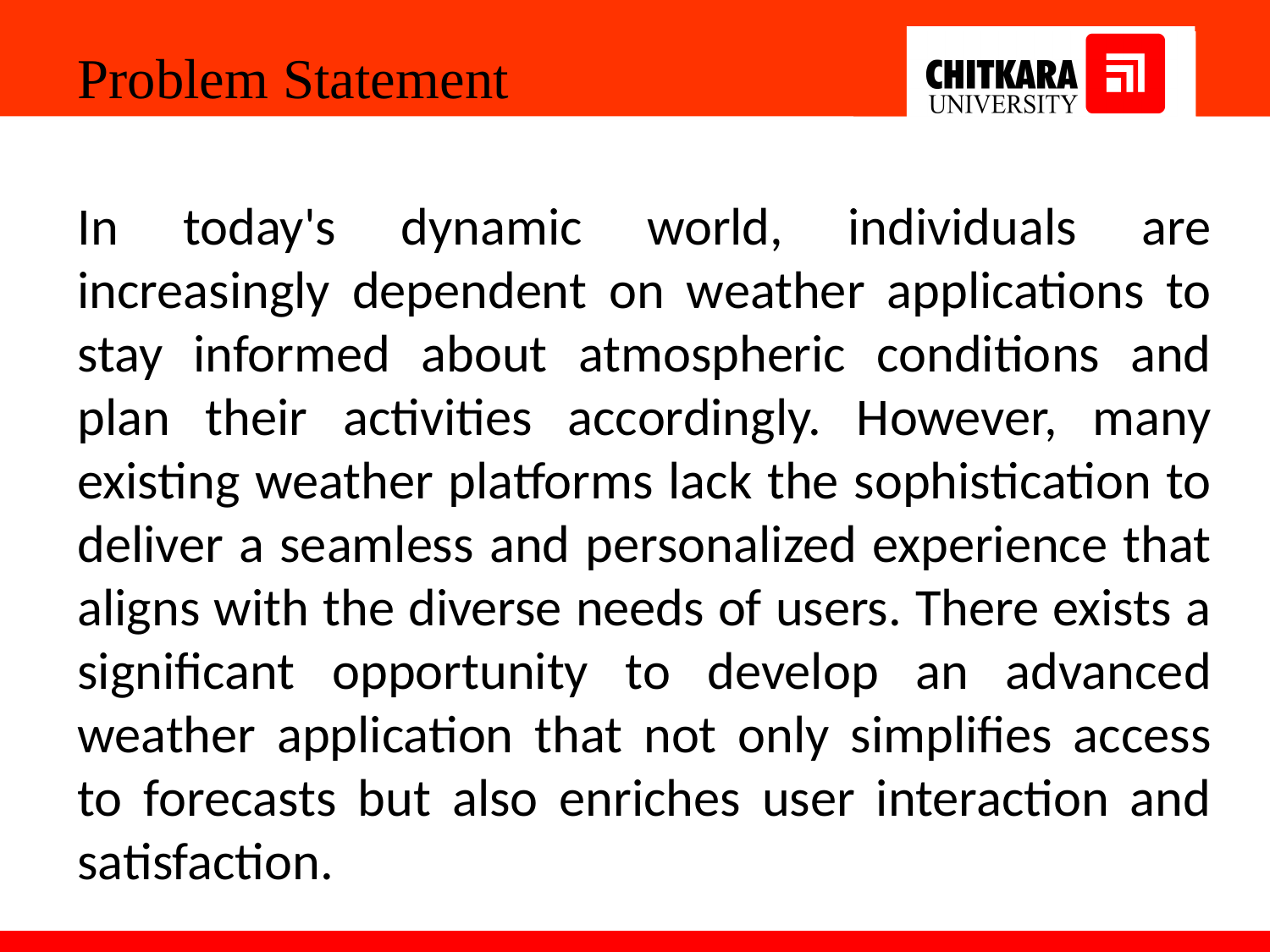

Problem Statement
In today's dynamic world, individuals are increasingly dependent on weather applications to stay informed about atmospheric conditions and plan their activities accordingly. However, many existing weather platforms lack the sophistication to deliver a seamless and personalized experience that aligns with the diverse needs of users. There exists a significant opportunity to develop an advanced weather application that not only simplifies access to forecasts but also enriches user interaction and satisfaction.